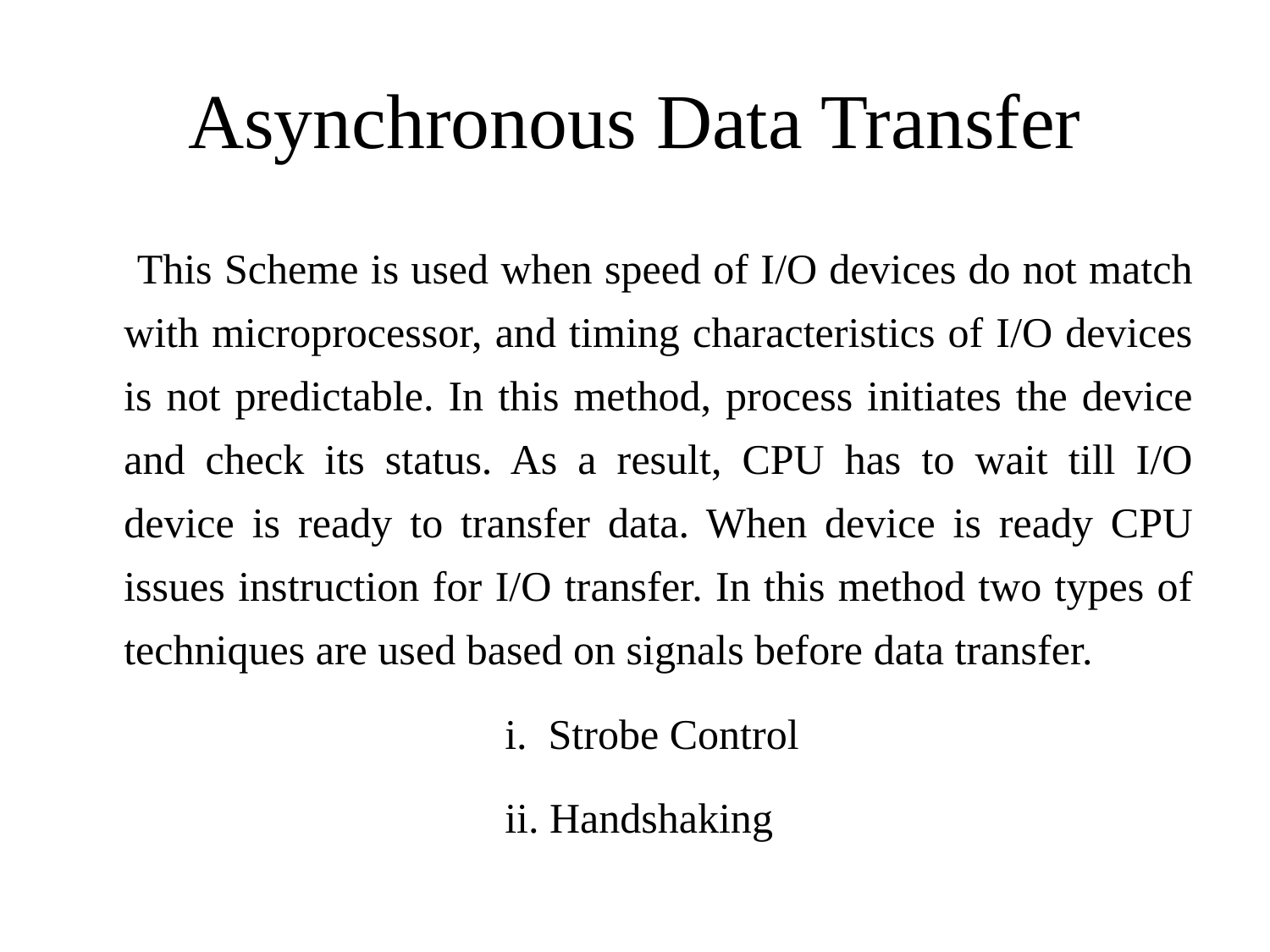

# Asynchronous Data Transfer
     This Scheme is used when speed of I/O devices do not match with microprocessor, and timing characteristics of I/O devices is not predictable. In this method, process initiates the device and check its status. As a result, CPU has to wait till I/O device is ready to transfer data. When device is ready CPU issues instruction for I/O transfer. In this method two types of techniques are used based on signals before data transfer.
				i.  Strobe Control
				ii. Handshaking